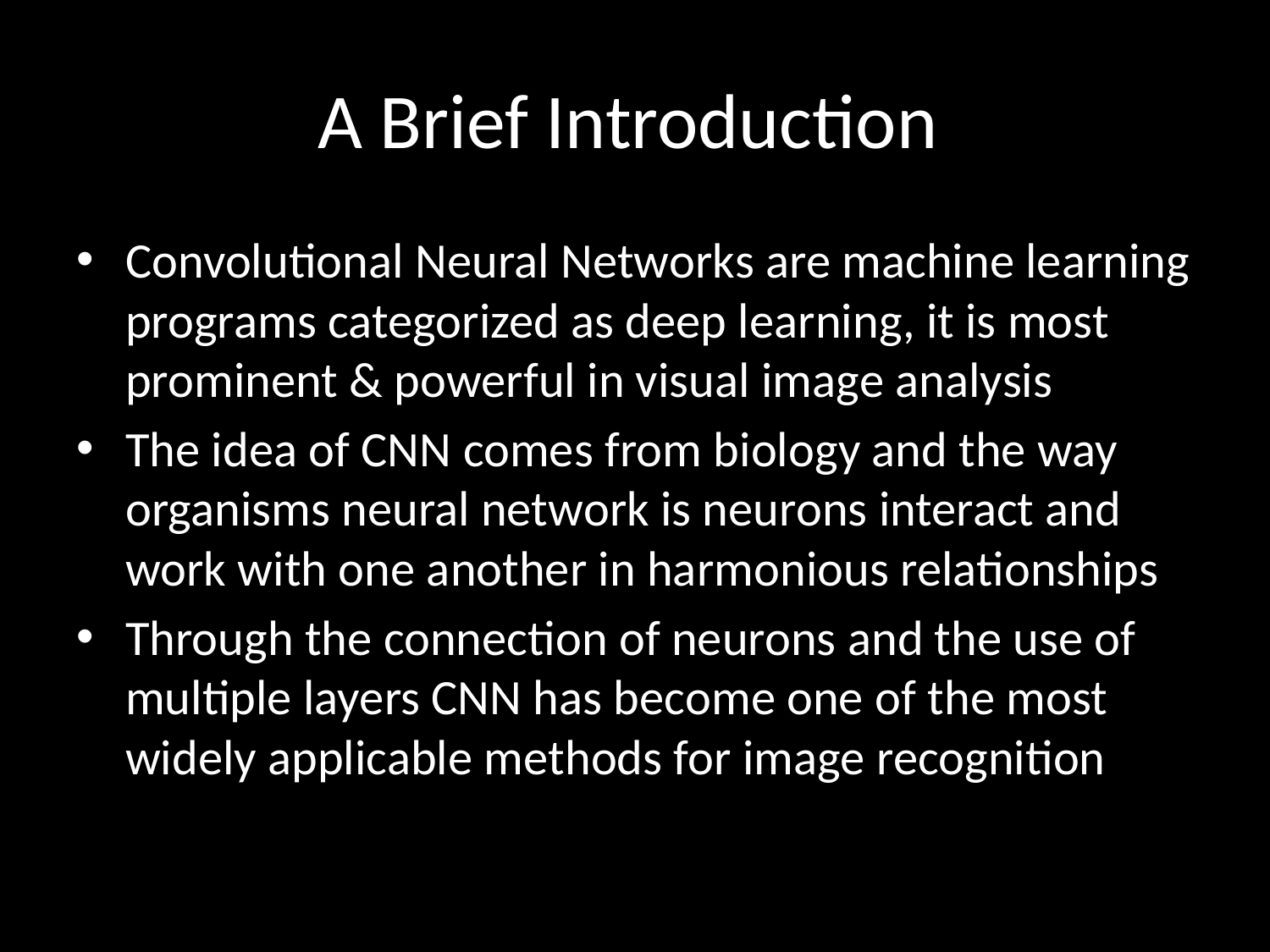

# A Brief Introduction
Convolutional Neural Networks are machine learning programs categorized as deep learning, it is most prominent & powerful in visual image analysis
The idea of CNN comes from biology and the way organisms neural network is neurons interact and work with one another in harmonious relationships
Through the connection of neurons and the use of multiple layers CNN has become one of the most widely applicable methods for image recognition